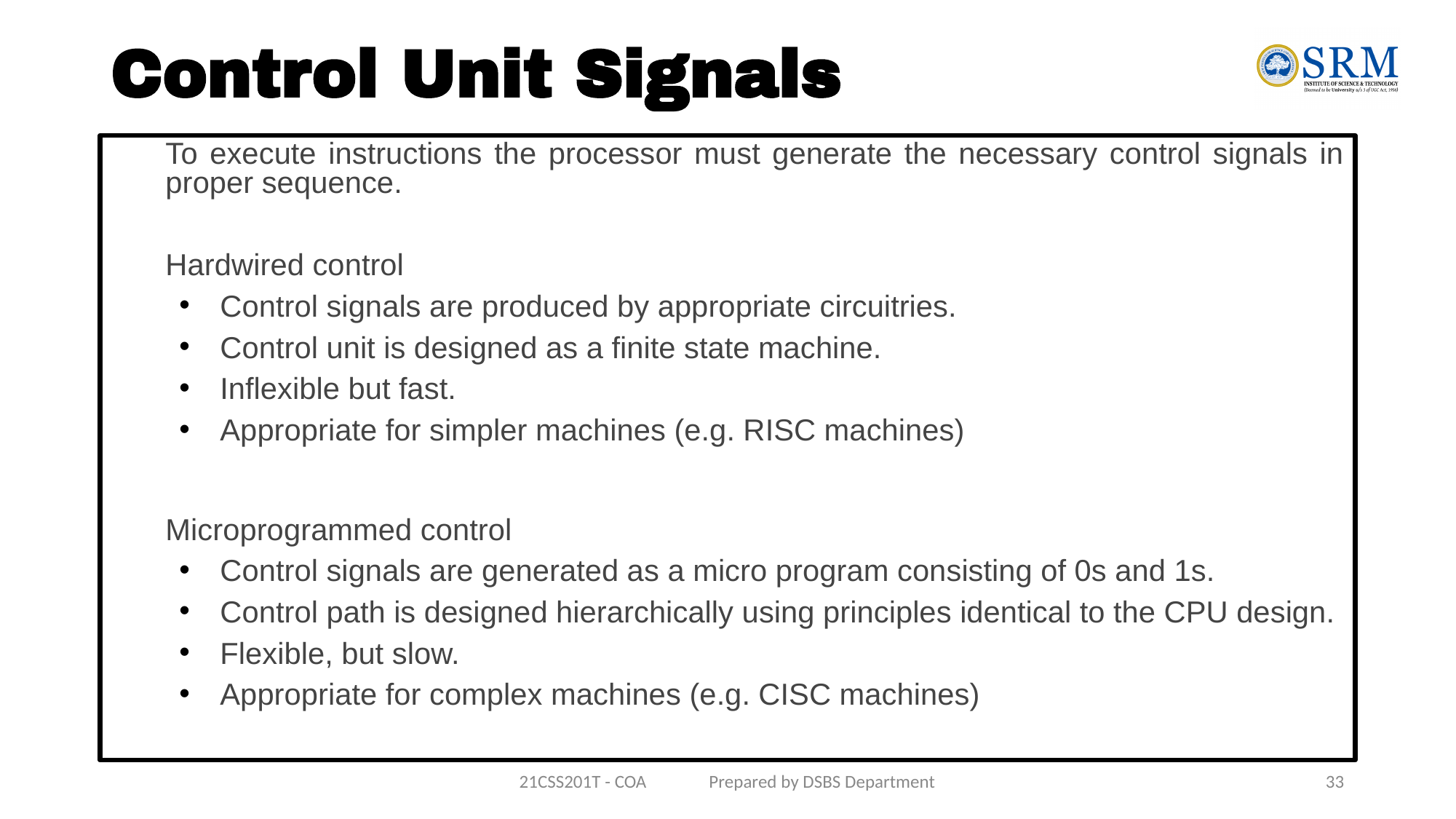

# Control Unit Signals
To execute instructions the processor must generate the necessary control signals in proper sequence.

Hardwired control
Control signals are produced by appropriate circuitries.
Control unit is designed as a finite state machine.
Inflexible but fast.
Appropriate for simpler machines (e.g. RISC machines)

Microprogrammed control
Control signals are generated as a micro program consisting of 0s and 1s.
Control path is designed hierarchically using principles identical to the CPU design.
Flexible, but slow.
Appropriate for complex machines (e.g. CISC machines)

21CSS201T - COA               Prepared by DSBS Department
33